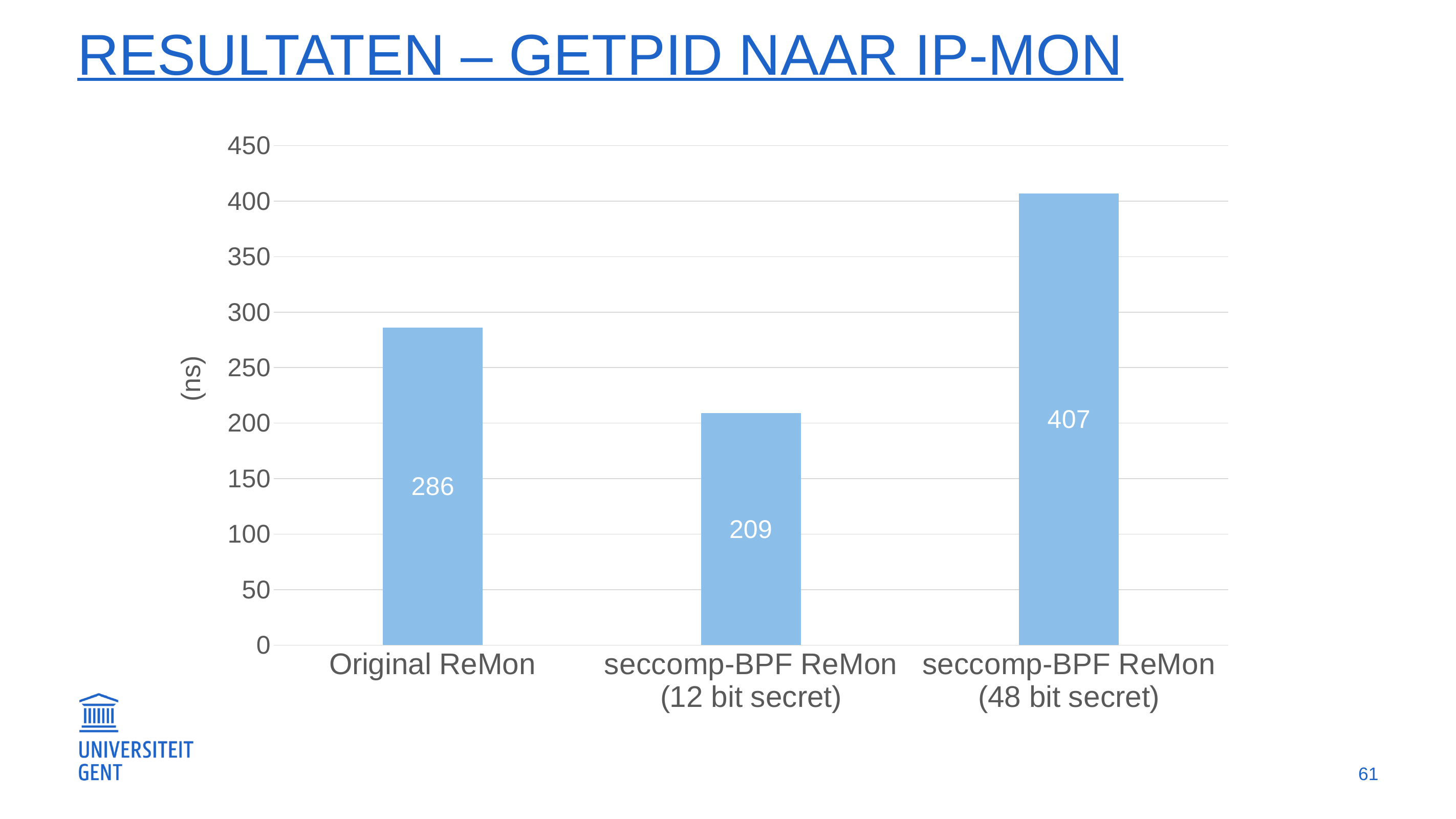

# Resultaten – getpid naar IP-MON

### Chart

| Category | getpid is analyzed by IP-MON |
|---|---|
| Original ReMon | 286.0 |
| seccomp-BPF ReMon (12 bit secret) | 209.0 |
| seccomp-BPF ReMon (48 bit secret) | 407.0 |
(ns)
61